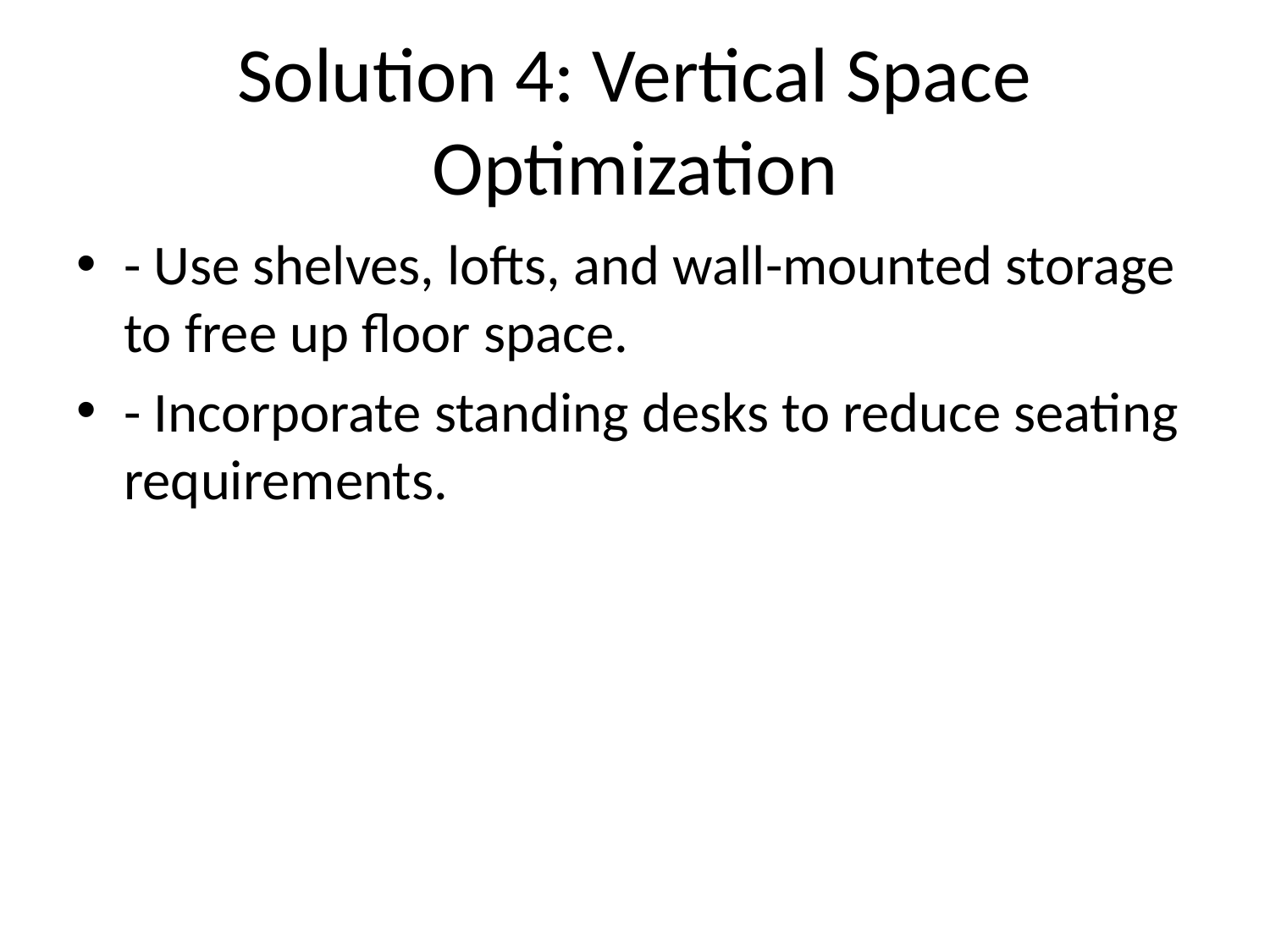

# Solution 4: Vertical Space Optimization
- Use shelves, lofts, and wall-mounted storage to free up floor space.
- Incorporate standing desks to reduce seating requirements.